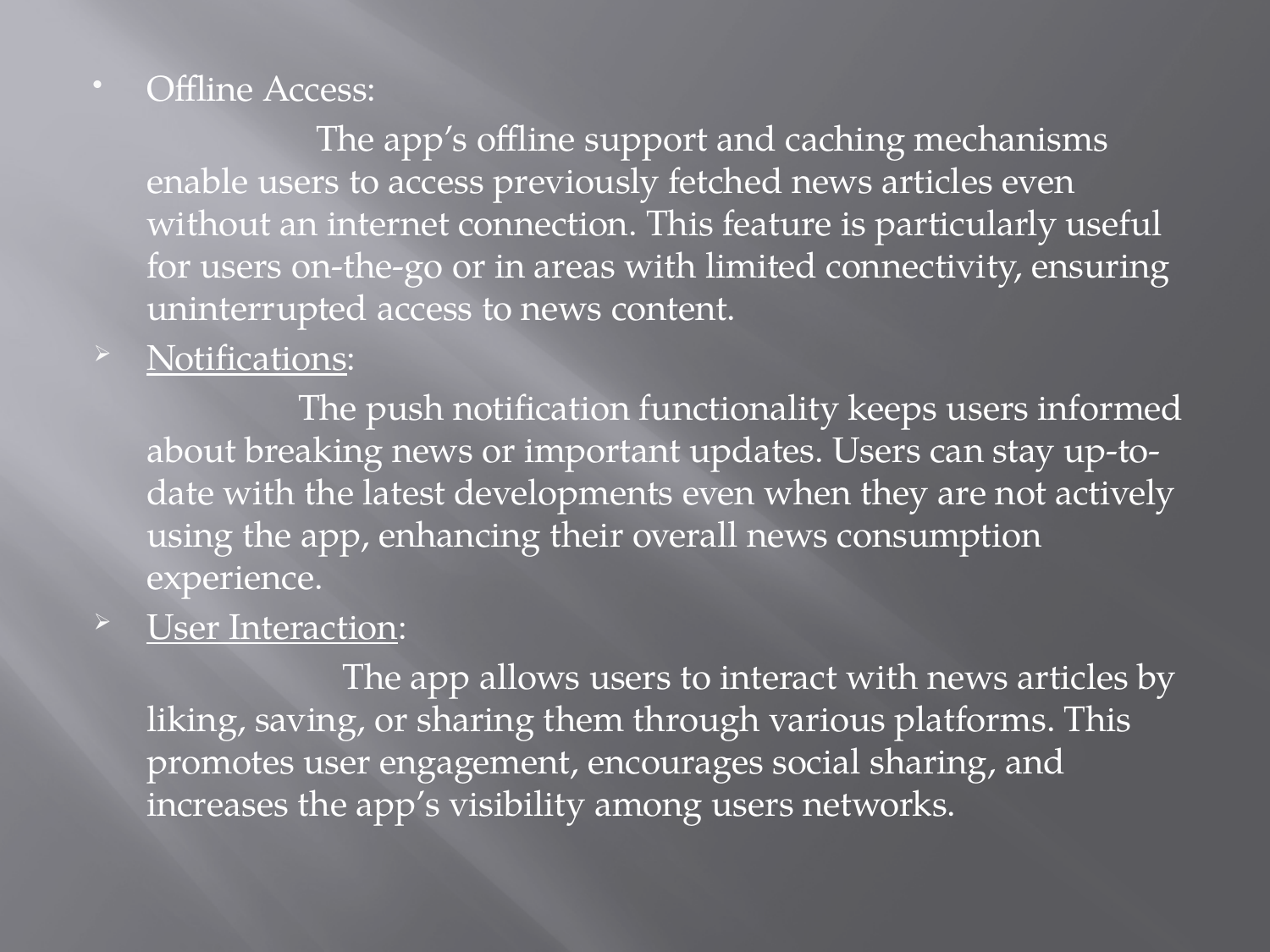

Offline Access:
                         The app’s offline support and caching mechanisms enable users to access previously fetched news articles even without an internet connection. This feature is particularly useful for users on-the-go or in areas with limited connectivity, ensuring uninterrupted access to news content.
Notifications:
                       The push notification functionality keeps users informed about breaking news or important updates. Users can stay up-to-date with the latest developments even when they are not actively using the app, enhancing their overall news consumption experience.
User Interaction:
                            The app allows users to interact with news articles by liking, saving, or sharing them through various platforms. This promotes user engagement, encourages social sharing, and increases the app’s visibility among users networks.